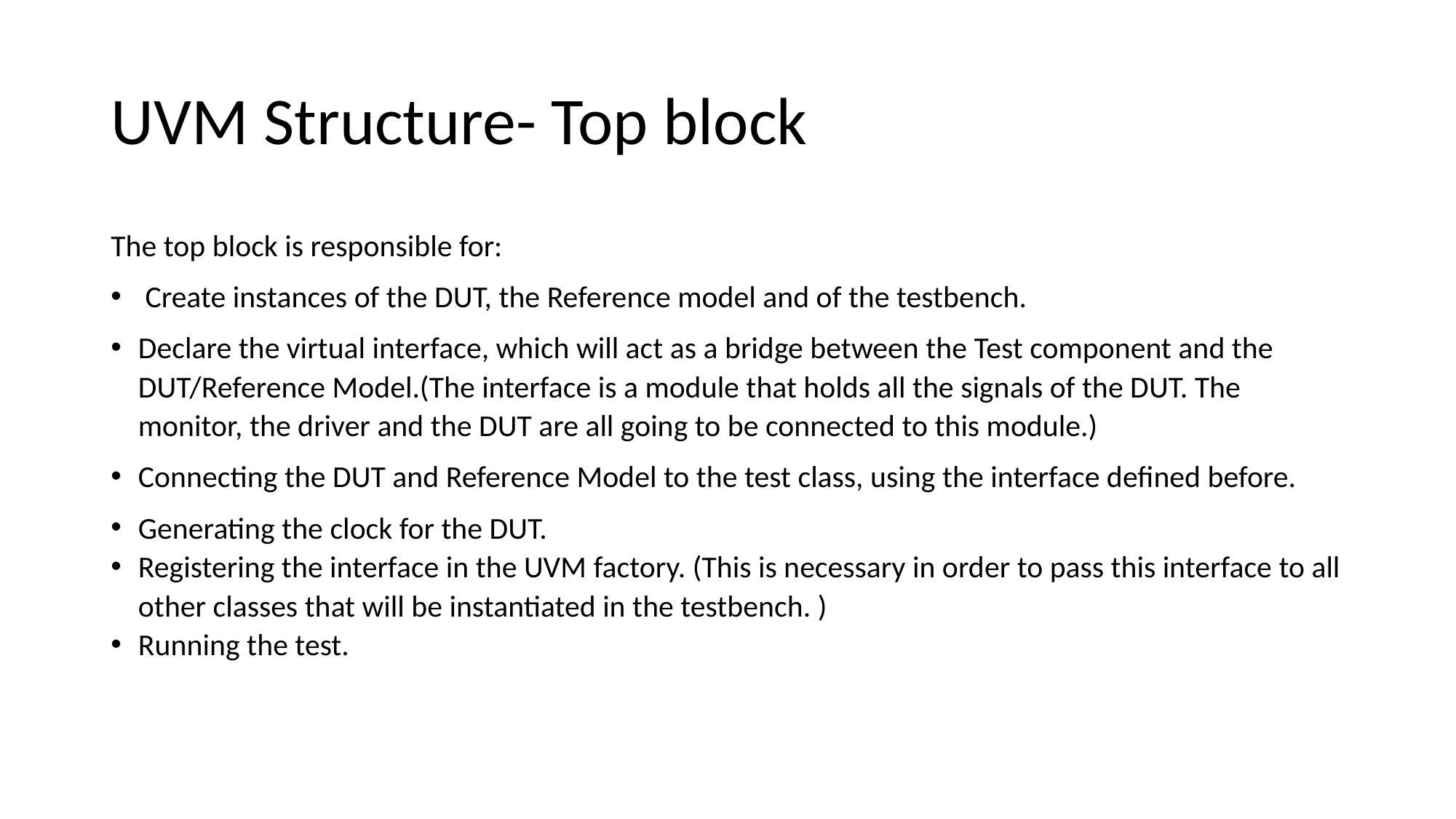

# UVM Structure- Top block
The top block is responsible for:
 Create instances of the DUT, the Reference model and of the testbench.
Declare the virtual interface, which will act as a bridge between the Test component and the DUT/Reference Model.(The interface is a module that holds all the signals of the DUT. The monitor, the driver and the DUT are all going to be connected to this module.)
Connecting the DUT and Reference Model to the test class, using the interface defined before.
Generating the clock for the DUT.
Registering the interface in the UVM factory. (This is necessary in order to pass this interface to all other classes that will be instantiated in the testbench. )
Running the test.